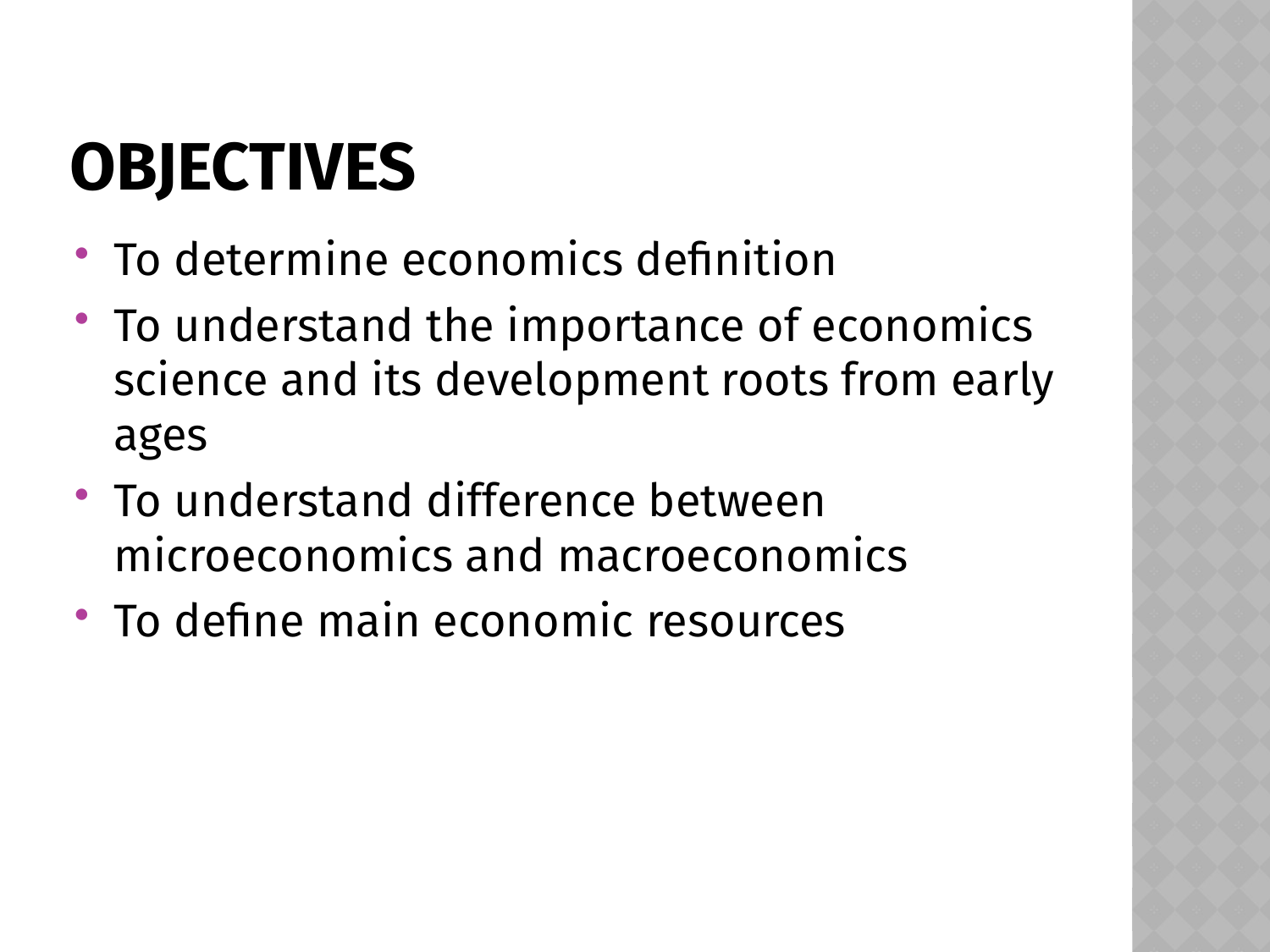

# Objectives
To determine economics definition
To understand the importance of economics science and its development roots from early ages
To understand difference between microeconomics and macroeconomics
To define main economic resources